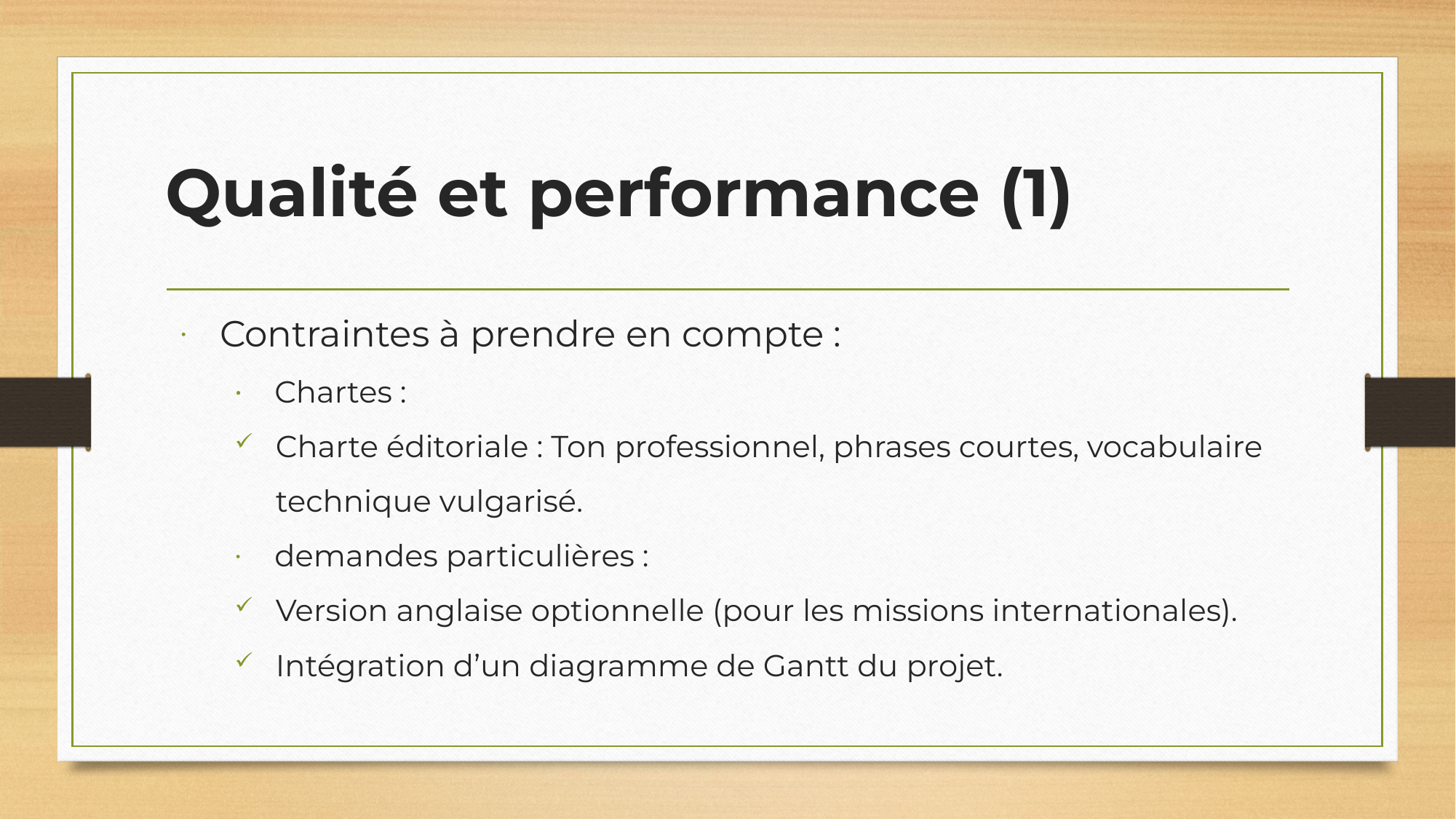

# Qualité et performance (1)
Contraintes à prendre en compte :
Chartes :
Charte éditoriale : Ton professionnel, phrases courtes, vocabulaire technique vulgarisé.
demandes particulières :
Version anglaise optionnelle (pour les missions internationales).
Intégration d’un diagramme de Gantt du projet.